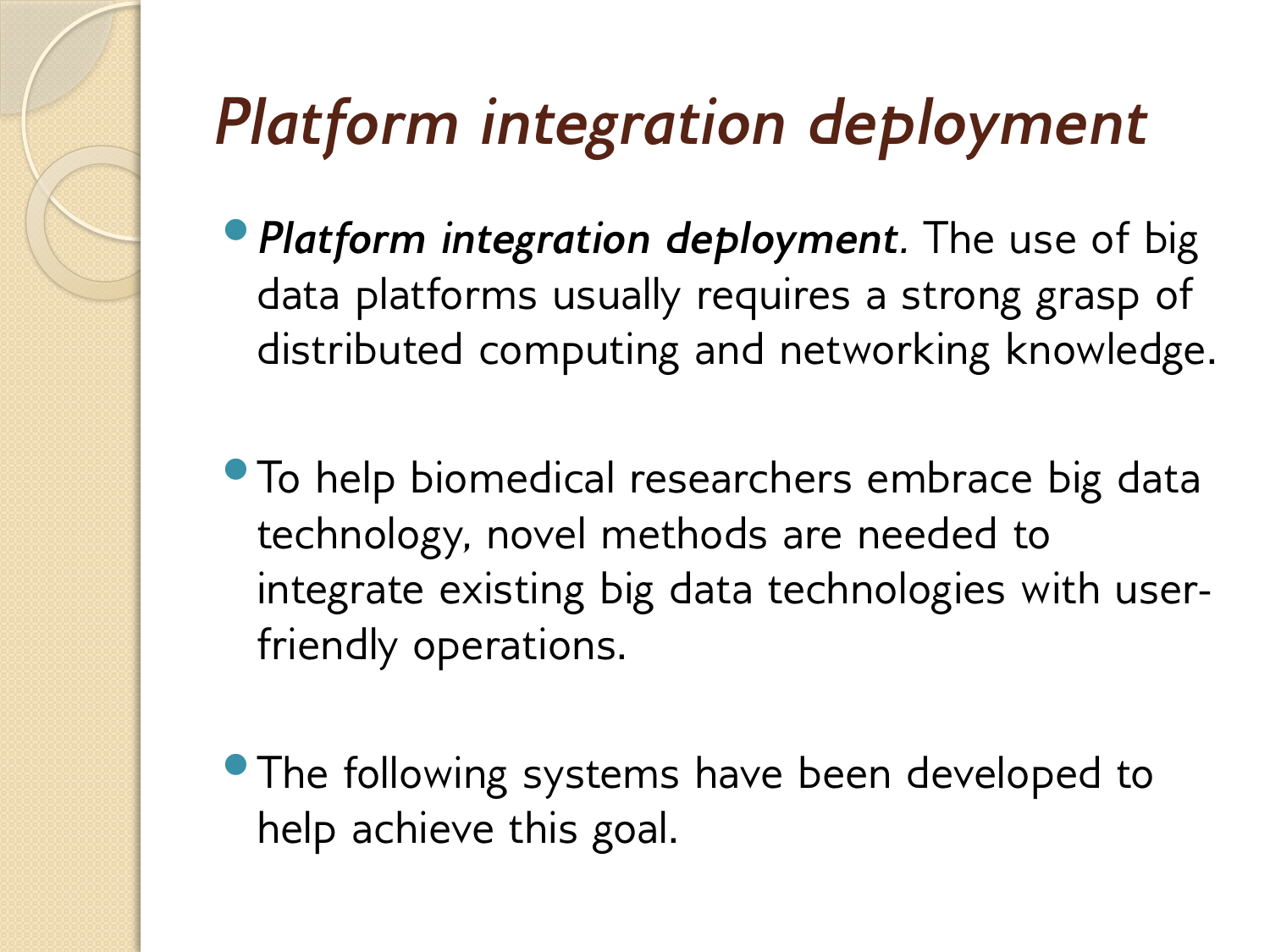

# Platform integration deployment
Platform integration deployment. The use of big data platforms usually requires a strong grasp of distributed computing and networking knowledge.

To help biomedical researchers embrace big data technology, novel methods are needed to integrate existing big data technologies with user-friendly operations.

The following systems have been developed to help achieve this goal.